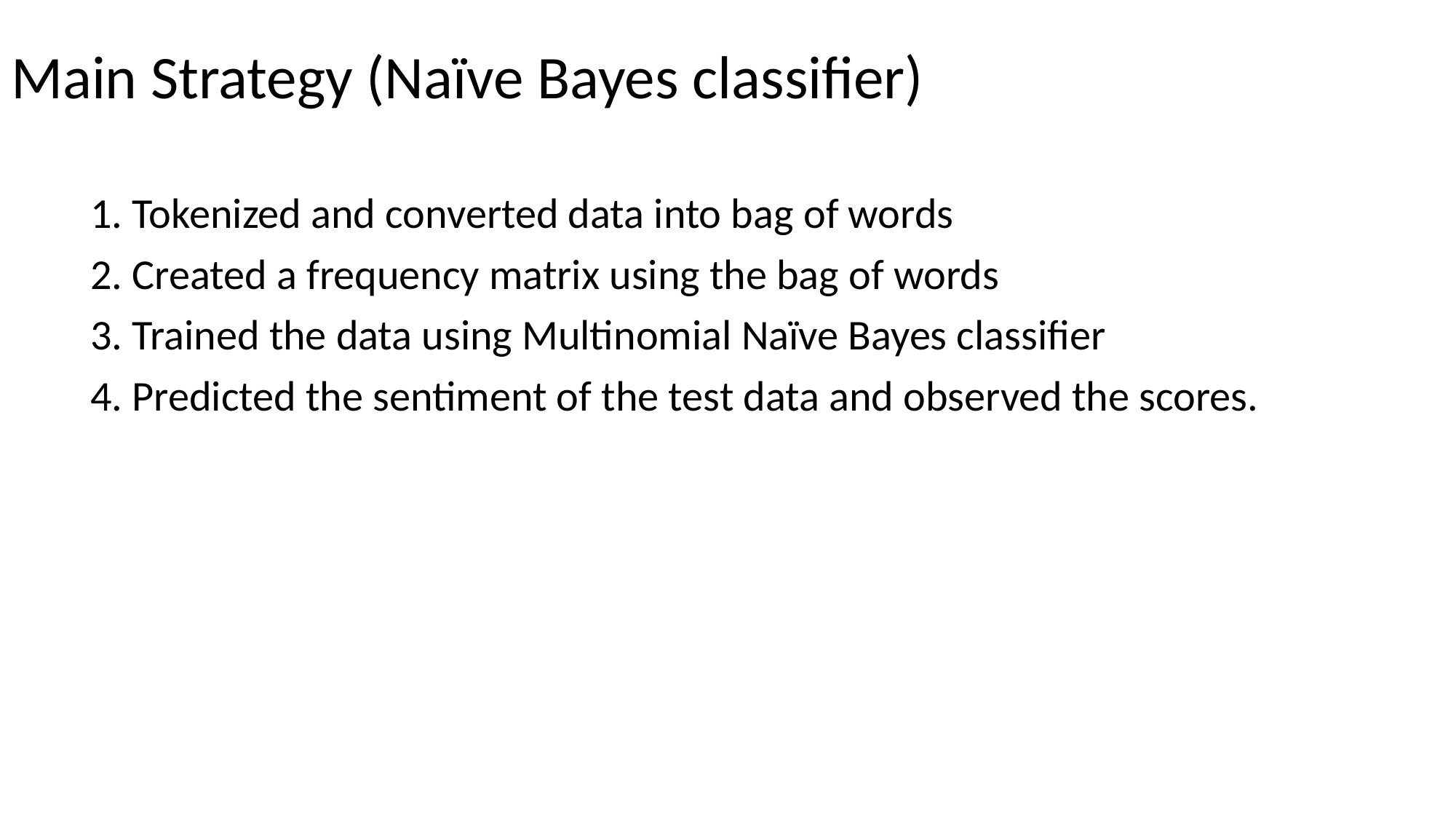

# Main Strategy (Naïve Bayes classifier)
1. Tokenized and converted data into bag of words
2. Created a frequency matrix using the bag of words
3. Trained the data using Multinomial Naïve Bayes classifier
4. Predicted the sentiment of the test data and observed the scores.